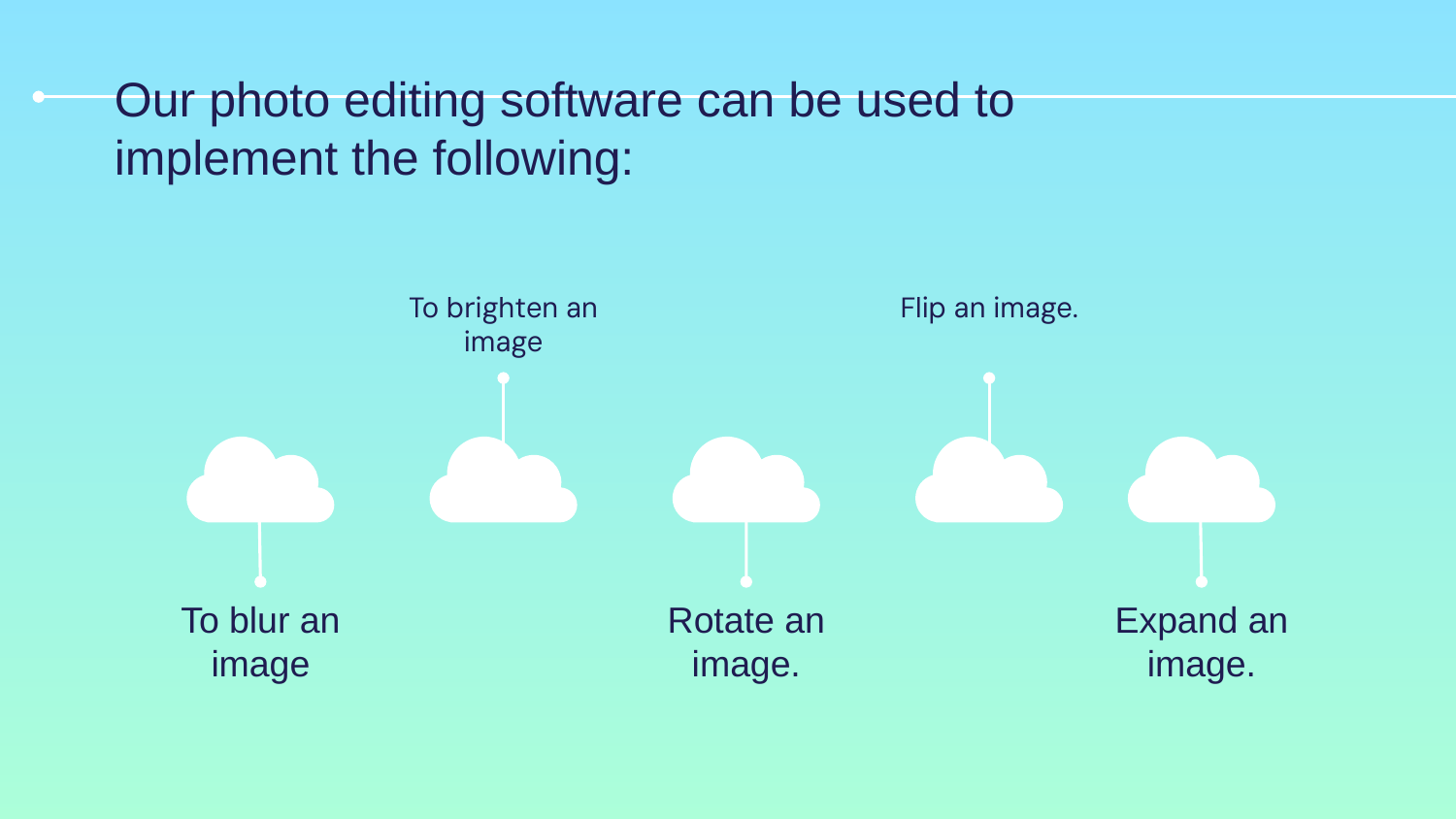

# Our photo editing software can be used to implement the following:
To brighten an image

Flip an image.

To blur an image
Rotate an image.
Expand an image.